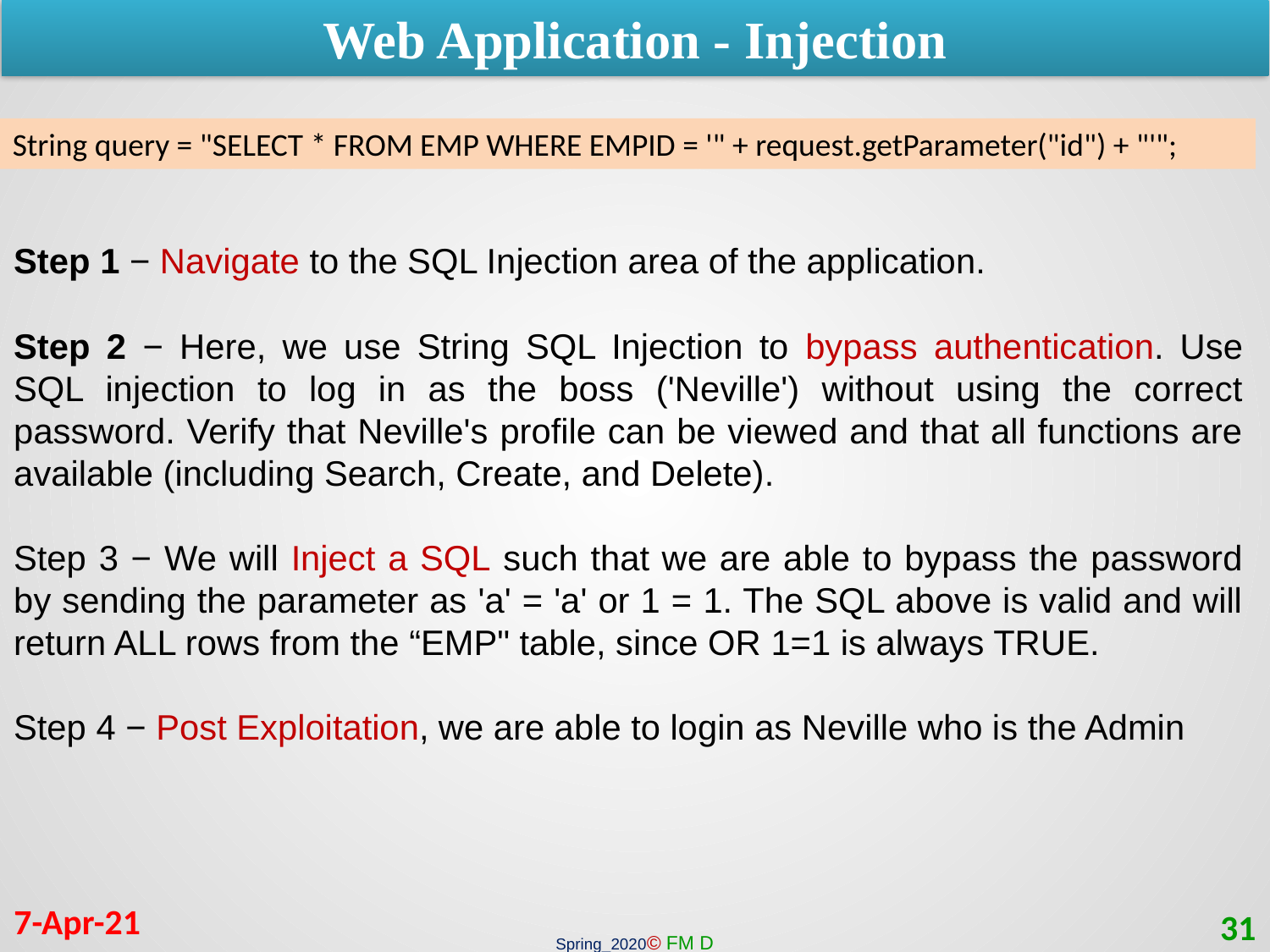

Web Application - Injection
String query = "SELECT * FROM EMP WHERE EMPID = '" + request.getParameter("id") + "'";

Step 1 − Navigate to the SQL Injection area of the application.

Step 2 − Here, we use String SQL Injection to bypass authentication. Use SQL injection to log in as the boss ('Neville') without using the correct password. Verify that Neville's profile can be viewed and that all functions are available (including Search, Create, and Delete).

Step 3 − We will Inject a SQL such that we are able to bypass the password by sending the parameter as 'a' = 'a' or 1 = 1. The SQL above is valid and will return ALL rows from the “EMP" table, since OR 1=1 is always TRUE.

Step 4 − Post Exploitation, we are able to login as Neville who is the Admin
7-Apr-21
31